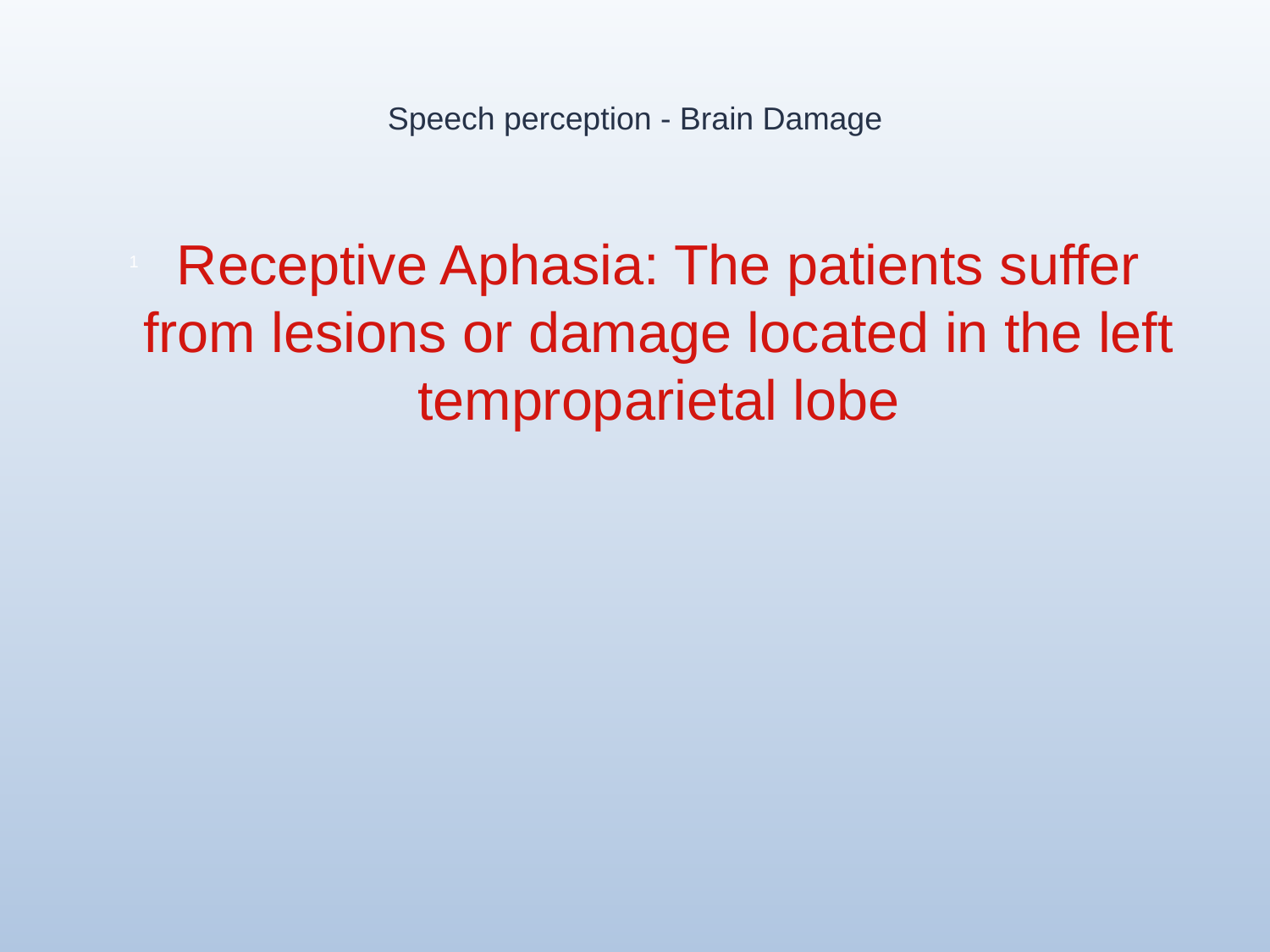

# Speech perception - Brain Damage
Receptive Aphasia: The patients suffer from lesions or damage located in the left temproparietal lobe